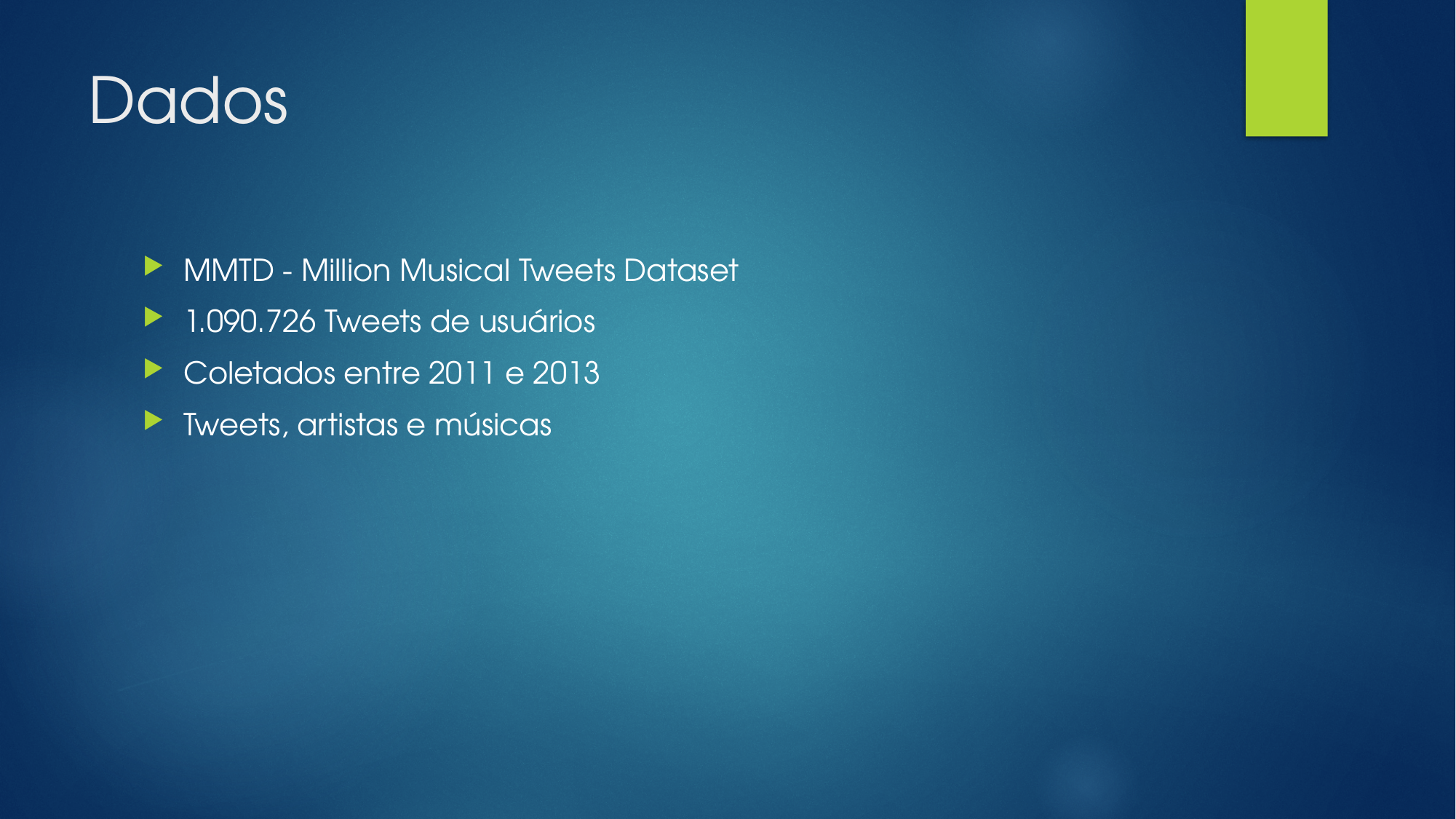

# Dados
MMTD - Million Musical Tweets Dataset
1.090.726 Tweets de usuários
Coletados entre 2011 e 2013
Tweets, artistas e músicas